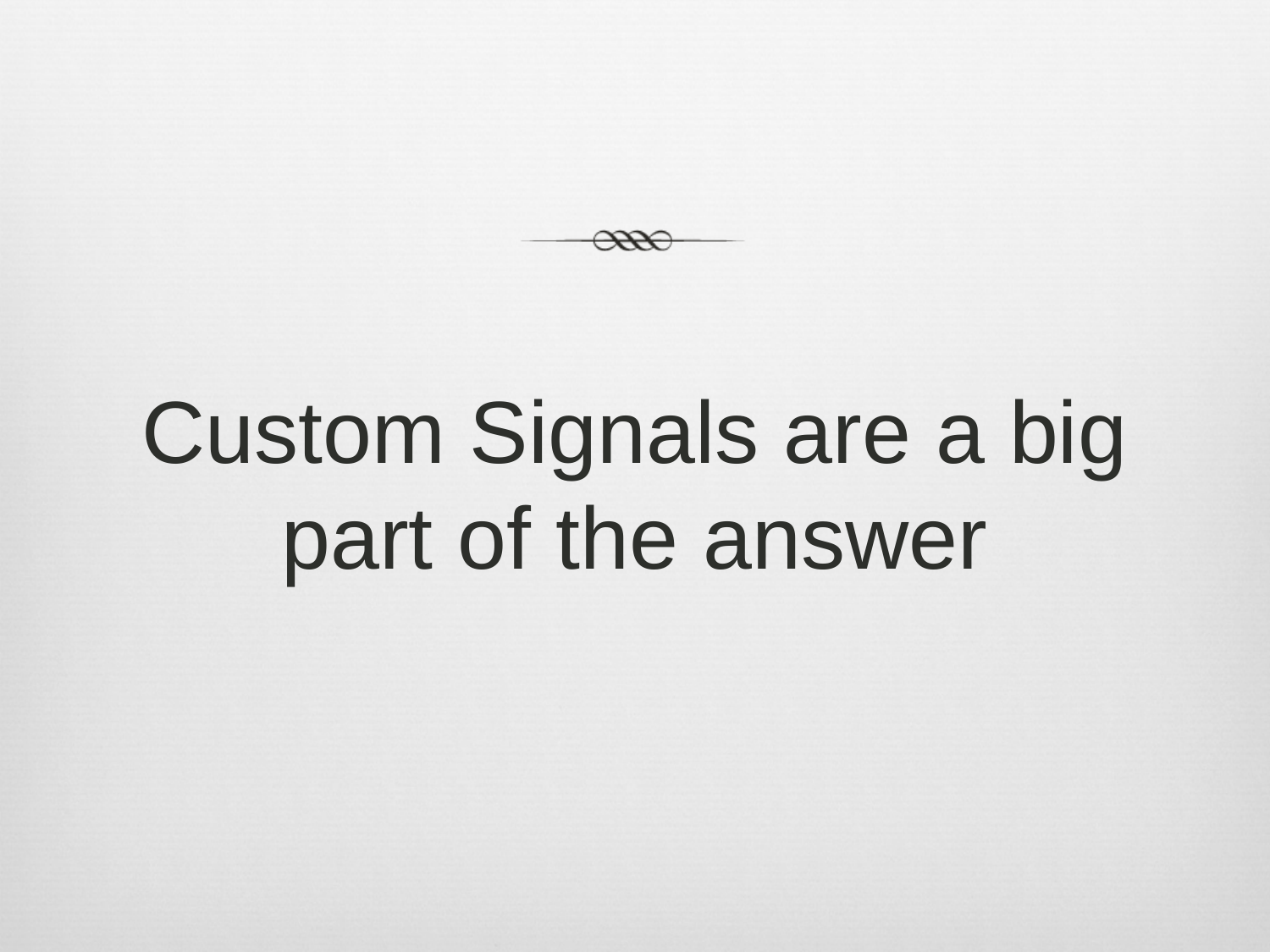

# Custom Signals are a big part of the answer